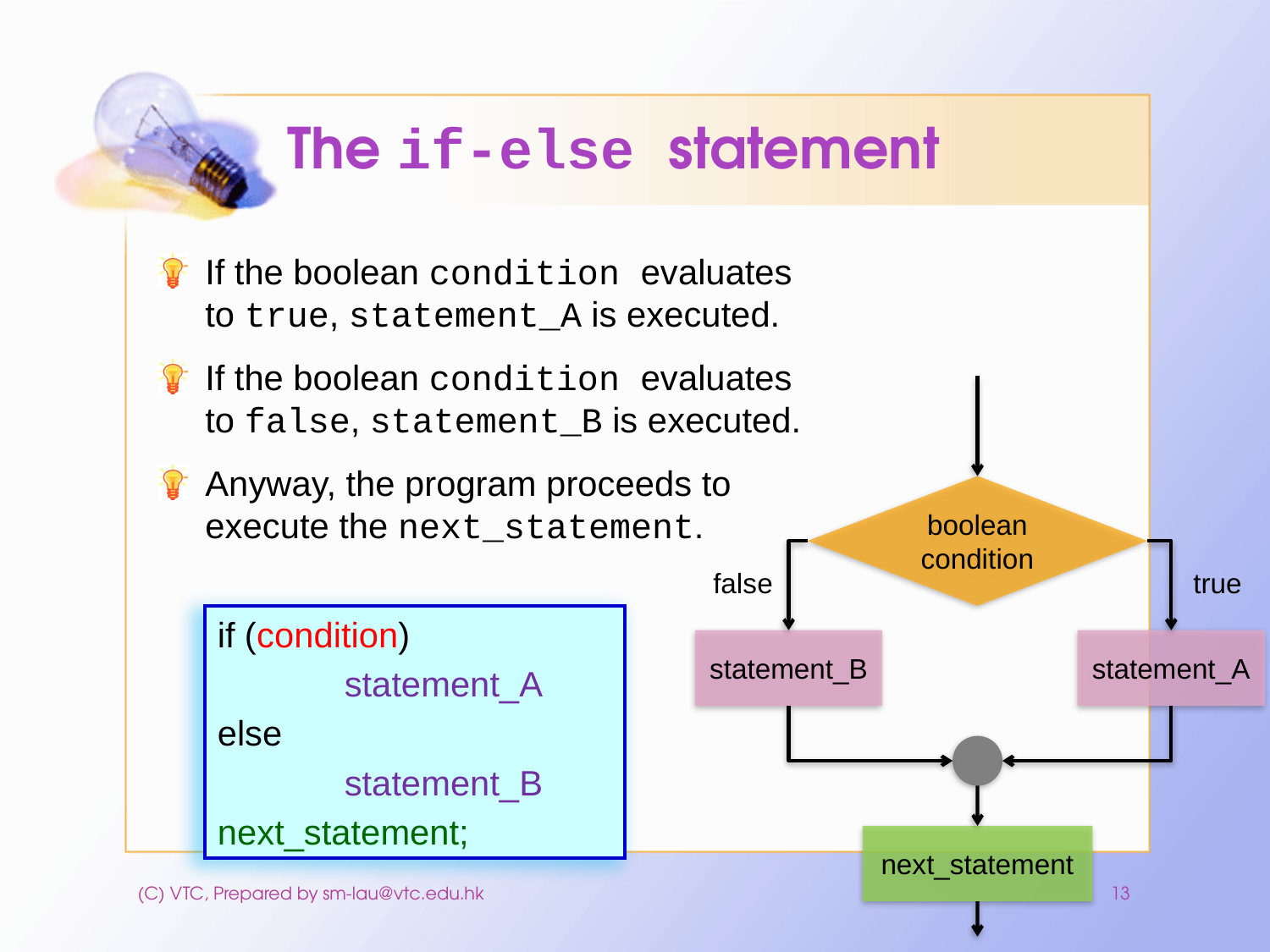

# The if-else statement
If the boolean condition evaluates to true, statement_A is executed.
If the boolean condition evaluates to false, statement_B is executed.
Anyway, the program proceeds to execute the next_statement.
boolean condition
false
true
if (condition)
	statement_A
else
	statement_B
next_statement;
statement_B
statement_A

next_statement
(C) VTC, Prepared by sm-lau@vtc.edu.hk
13